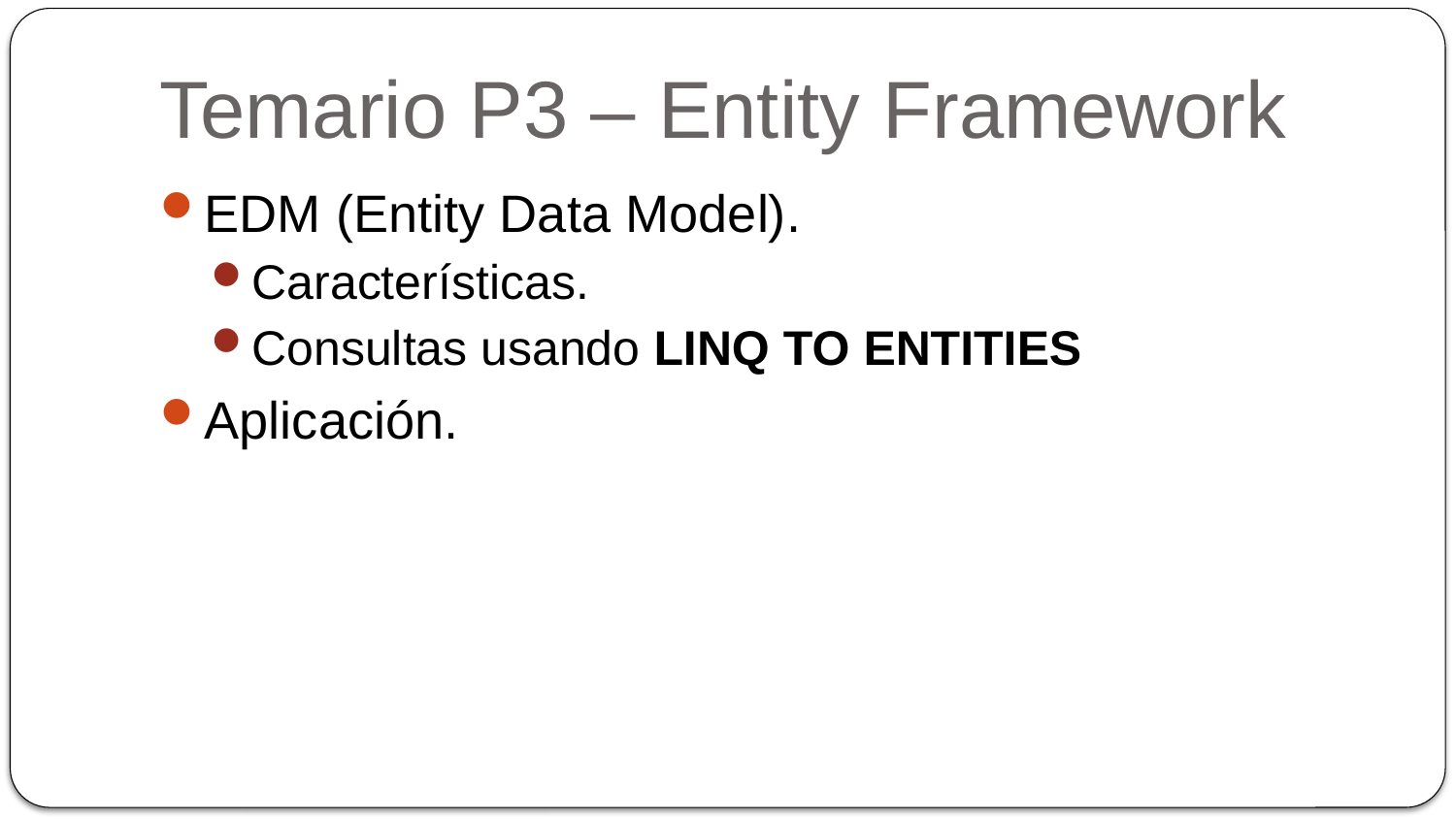

# Temario P3 – Entity Framework
EDM (Entity Data Model).
Características.
Consultas usando LINQ TO ENTITIES
Aplicación.